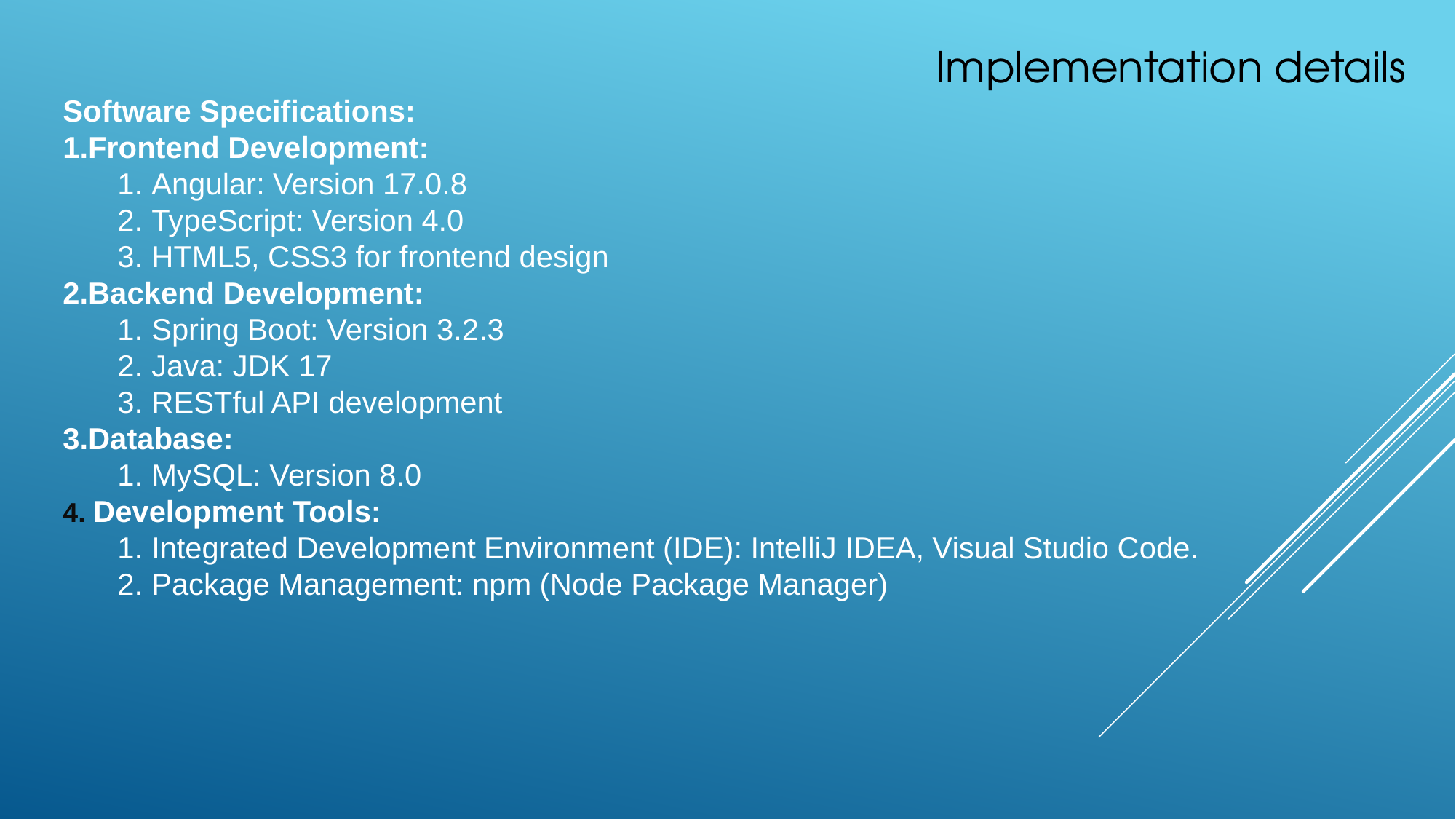

Implementation details
Software Specifications:
Frontend Development:
Angular: Version 17.0.8
TypeScript: Version 4.0
HTML5, CSS3 for frontend design
Backend Development:
Spring Boot: Version 3.2.3
Java: JDK 17
RESTful API development
Database:
MySQL: Version 8.0
 Development Tools:
Integrated Development Environment (IDE): IntelliJ IDEA, Visual Studio Code.
Package Management: npm (Node Package Manager)